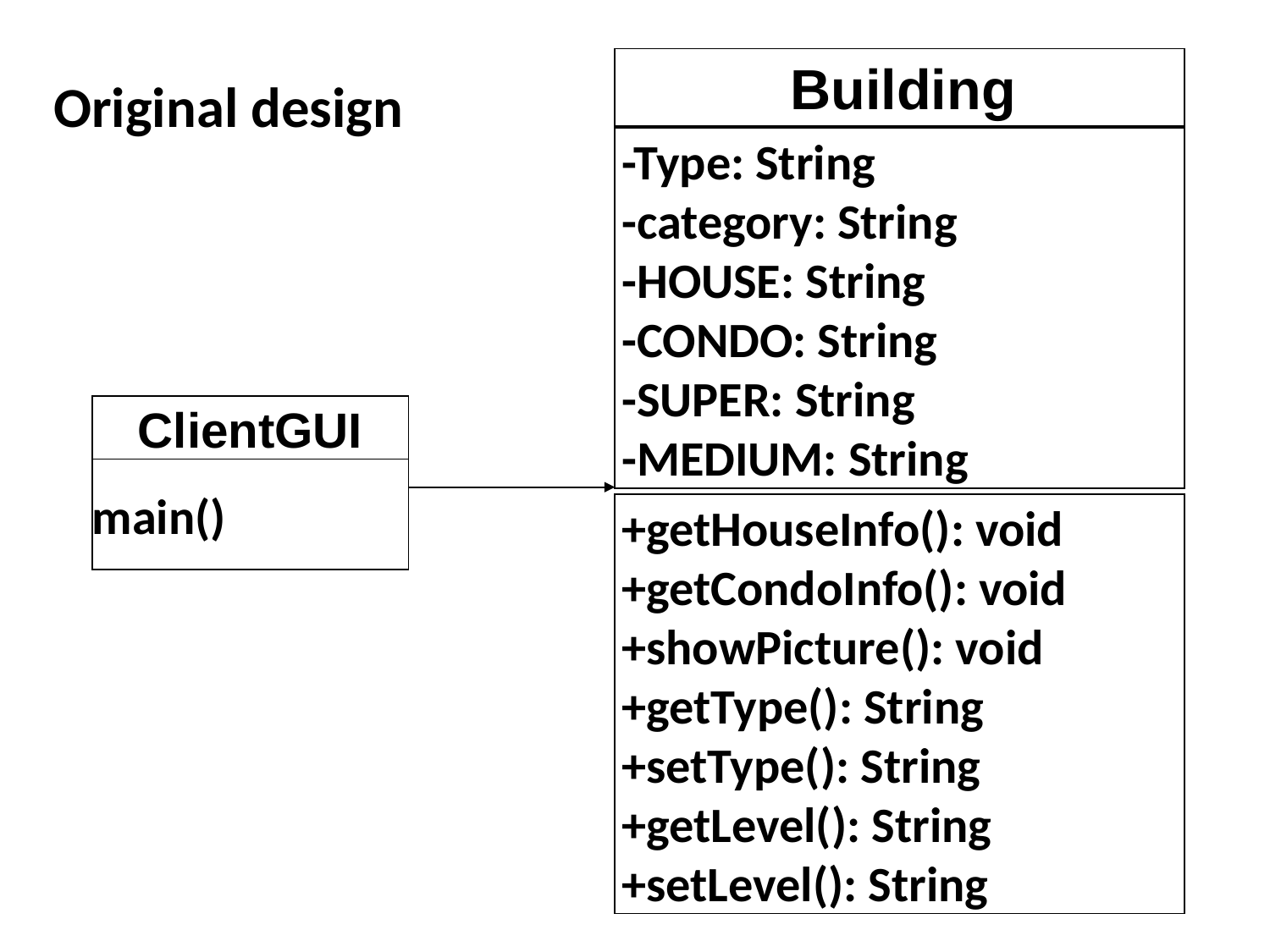

Building
Original design
-Type: String
-category: String
-HOUSE: String
-CONDO: String
-SUPER: String
-MEDIUM: String
ClientGUI
main()
+getHouseInfo(): void
+getCondoInfo(): void
+showPicture(): void
+getType(): String
+setType(): String
+getLevel(): String
+setLevel(): String